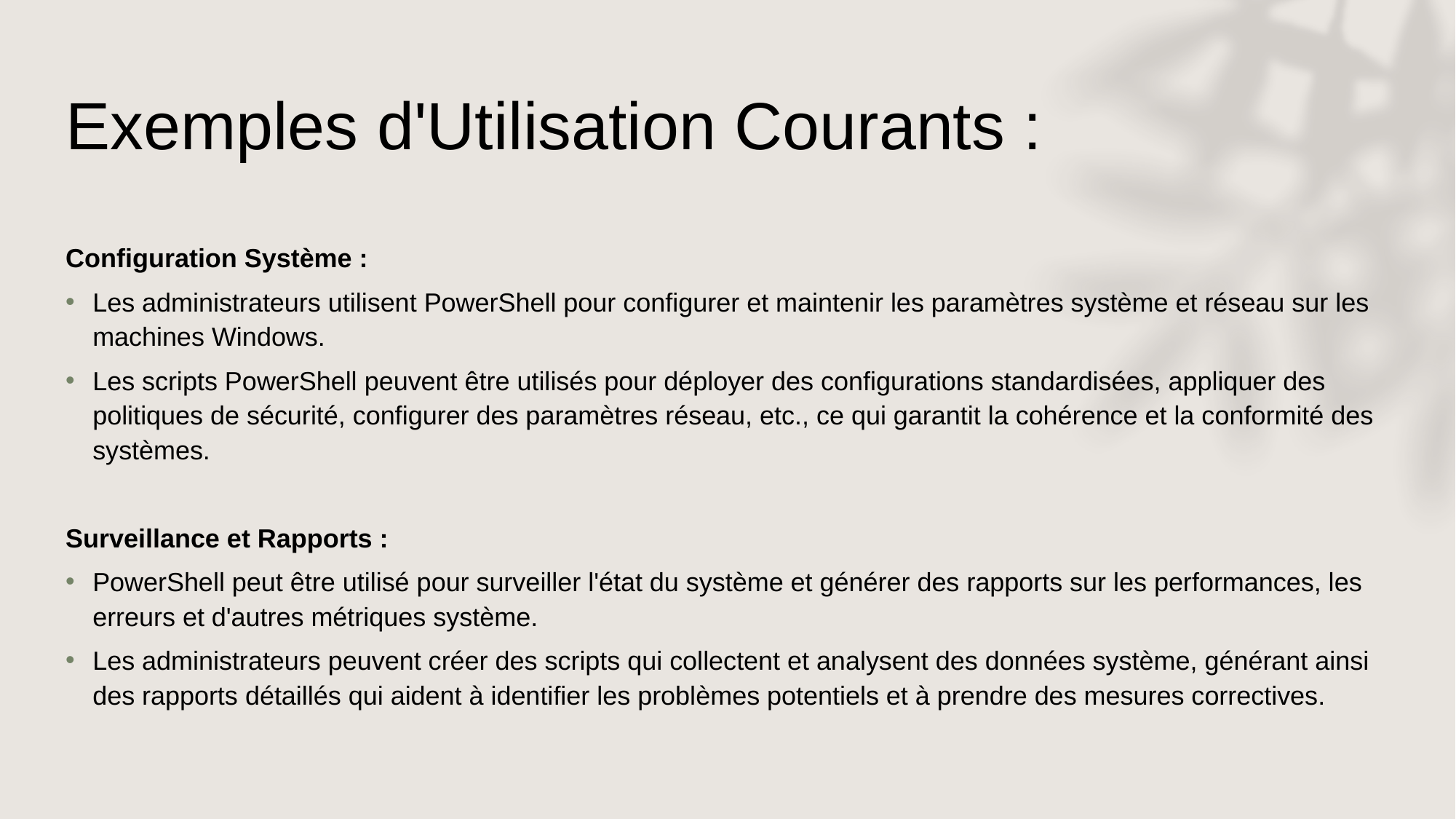

# Exemples d'Utilisation Courants :
Configuration Système :
Les administrateurs utilisent PowerShell pour configurer et maintenir les paramètres système et réseau sur les machines Windows.
Les scripts PowerShell peuvent être utilisés pour déployer des configurations standardisées, appliquer des politiques de sécurité, configurer des paramètres réseau, etc., ce qui garantit la cohérence et la conformité des systèmes.

Surveillance et Rapports :
PowerShell peut être utilisé pour surveiller l'état du système et générer des rapports sur les performances, les erreurs et d'autres métriques système.
Les administrateurs peuvent créer des scripts qui collectent et analysent des données système, générant ainsi des rapports détaillés qui aident à identifier les problèmes potentiels et à prendre des mesures correctives.